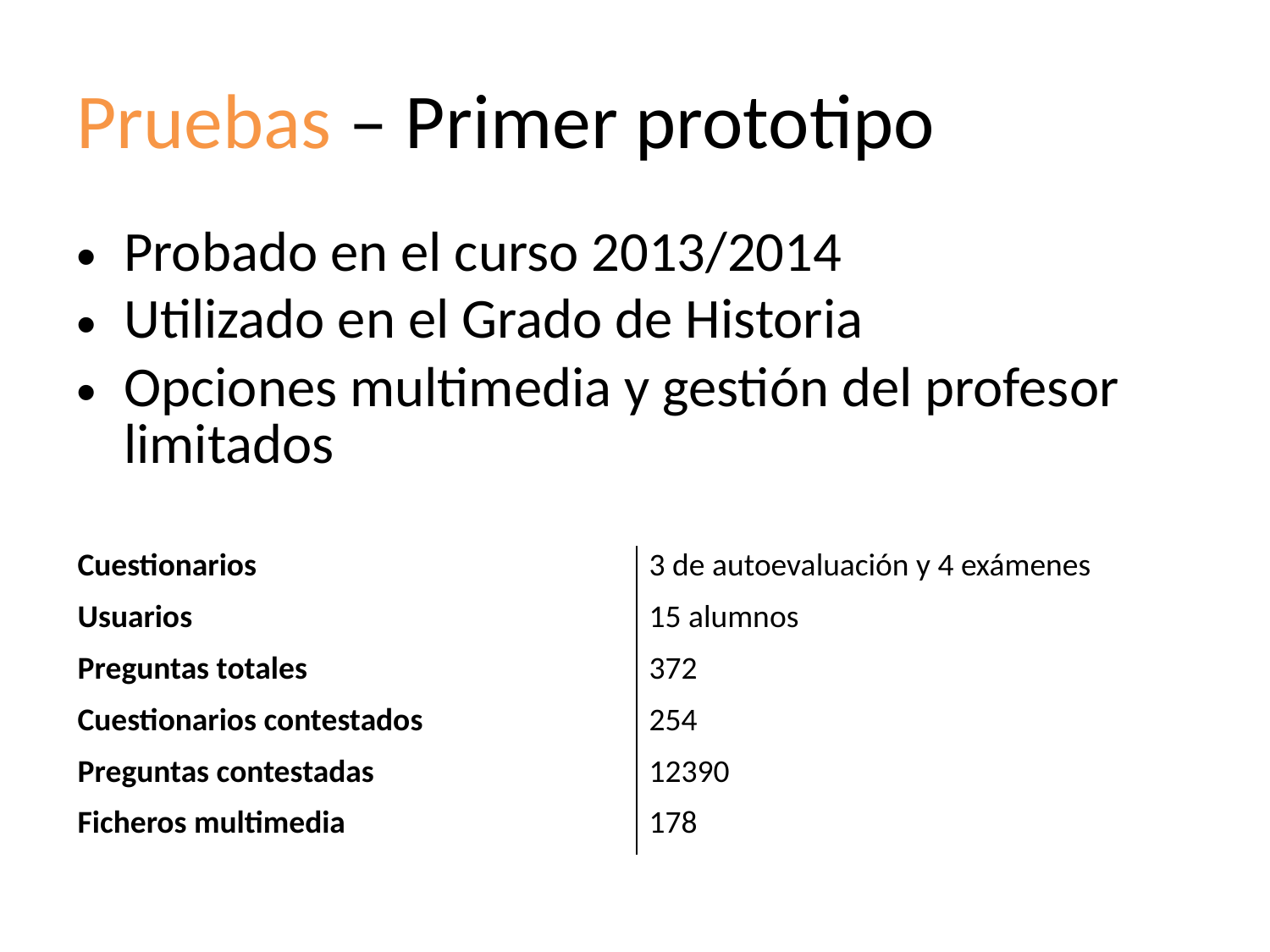

# Pruebas – Primer prototipo
Probado en el curso 2013/2014
Utilizado en el Grado de Historia
Opciones multimedia y gestión del profesor limitados
| Cuestionarios | 3 de autoevaluación y 4 exámenes |
| --- | --- |
| Usuarios | 15 alumnos |
| Preguntas totales | 372 |
| Cuestionarios contestados | 254 |
| Preguntas contestadas | 12390 |
| Ficheros multimedia | 178 |